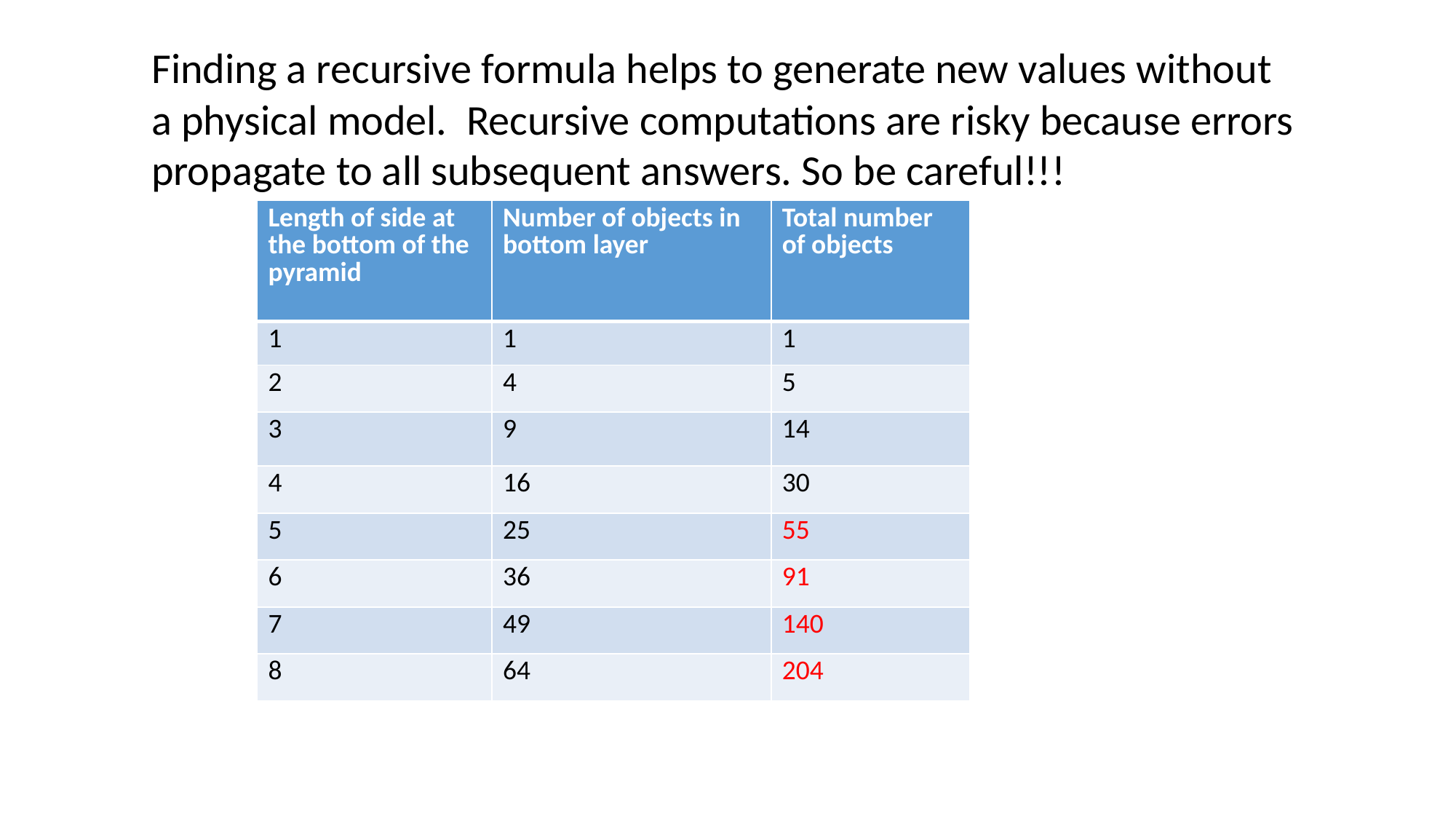

Finding a recursive formula helps to generate new values without a physical model.  Recursive computations are risky because errors propagate to all subsequent answers. So be careful!!!
| Length of side at the bottom of the pyramid | Number of objects in bottom layer | Total number of objects |
| --- | --- | --- |
| 1 | 1 | 1 |
| 2 | 4 | 5 |
| 3 | 9 | 14 |
| 4 | 16 | 30 |
| 5 | 25 | 55 |
| 6 | 36 | 91 |
| 7 | 49 | 140 |
| 8 | 64 | 204 |